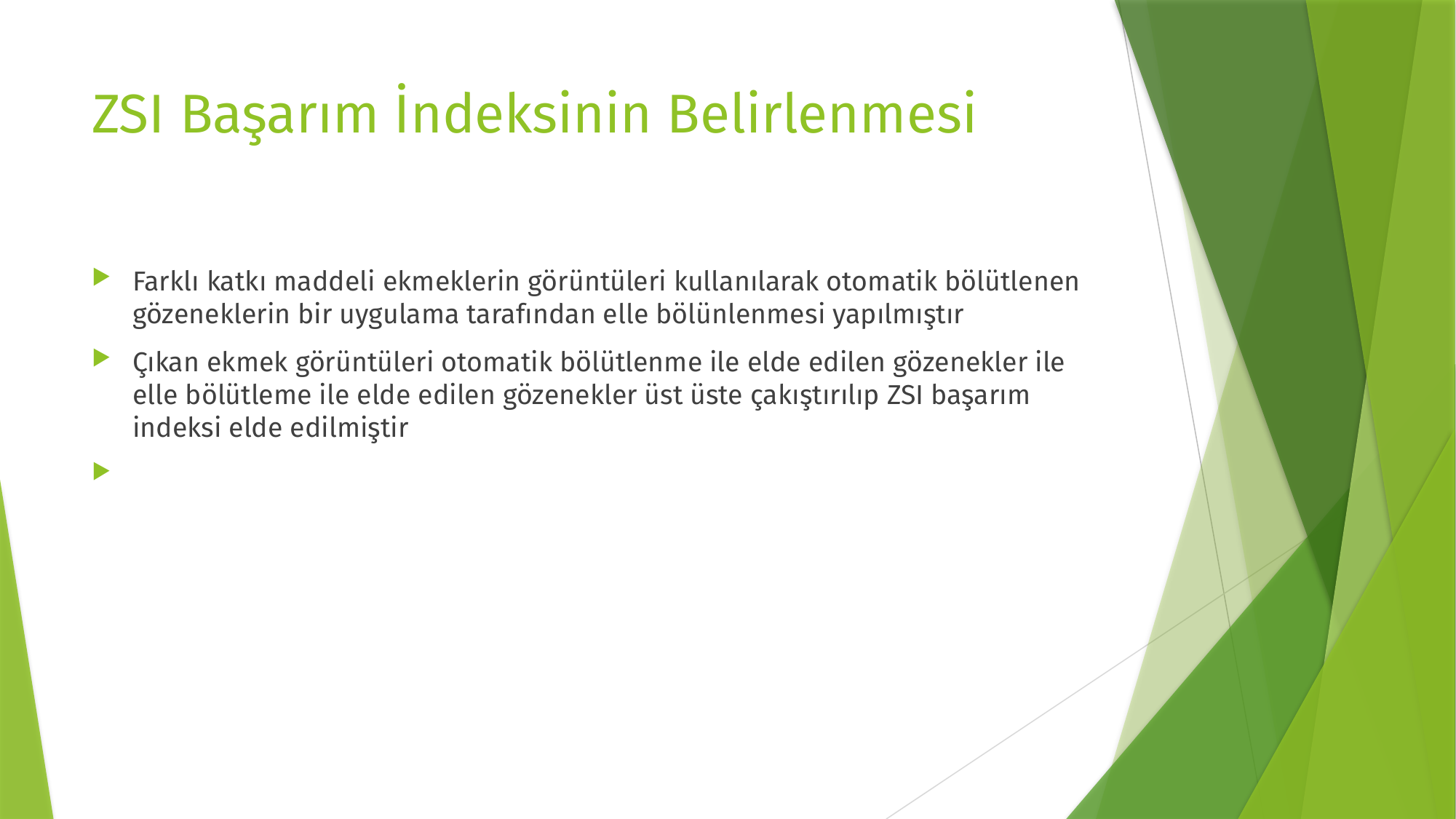

# ZSI Başarım İndeksinin Belirlenmesi
Farklı katkı maddeli ekmeklerin görüntüleri kullanılarak otomatik bölütlenen gözeneklerin bir uygulama tarafından elle bölünlenmesi yapılmıştır
Çıkan ekmek görüntüleri otomatik bölütlenme ile elde edilen gözenekler ile elle bölütleme ile elde edilen gözenekler üst üste çakıştırılıp ZSI başarım indeksi elde edilmiştir